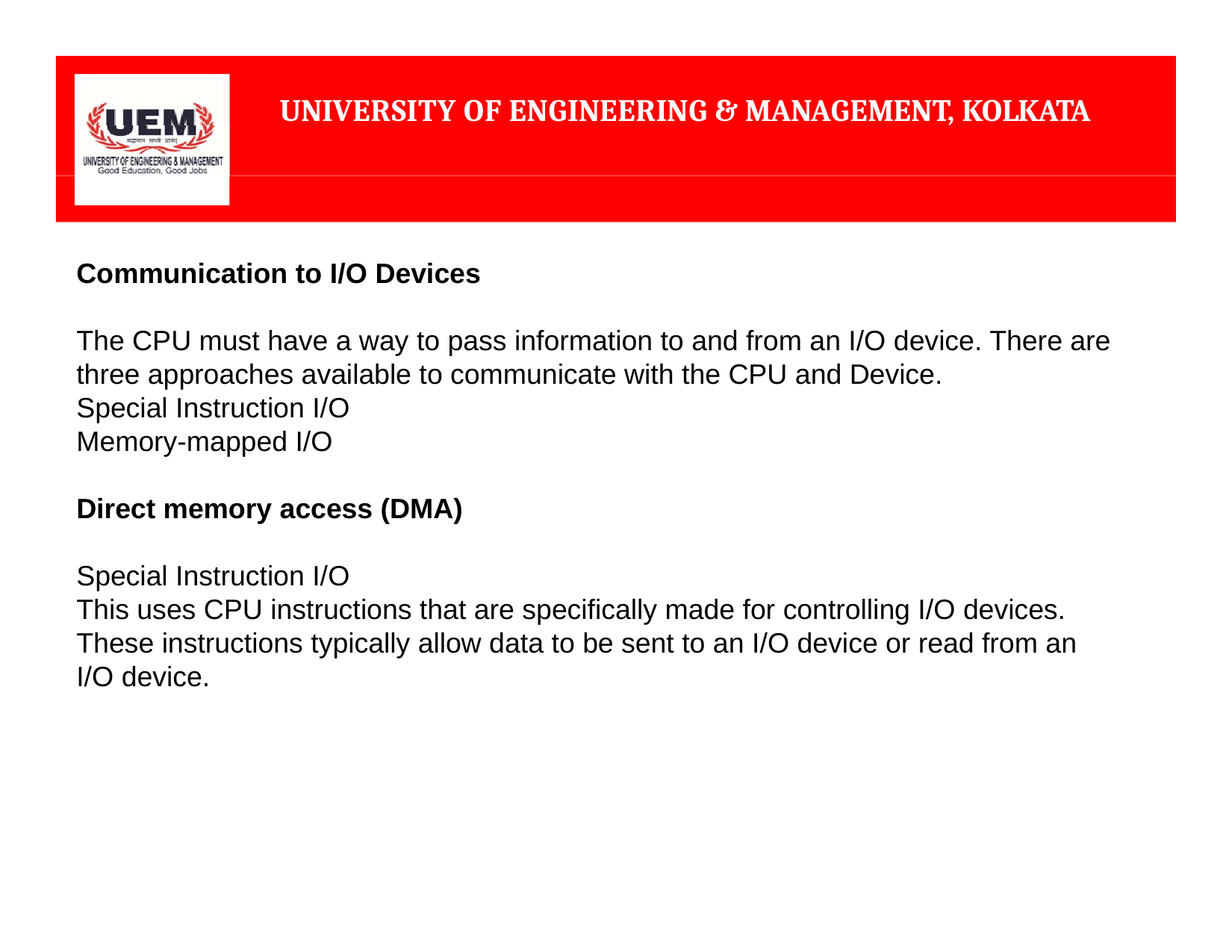

UNIVERSITY OF ENGINEERING & MANAGEMENT, KOLKATA

Communication to I/O Devices

The CPU must have a way to pass information to and from an I/O device. There are three approaches available to communicate with the CPU and Device.
Special Instruction I/O
Memory-mapped I/O

Direct memory access (DMA)

Special Instruction I/O
This uses CPU instructions that are specifically made for controlling I/O devices. These instructions typically allow data to be sent to an I/O device or read from an I/O device.

6